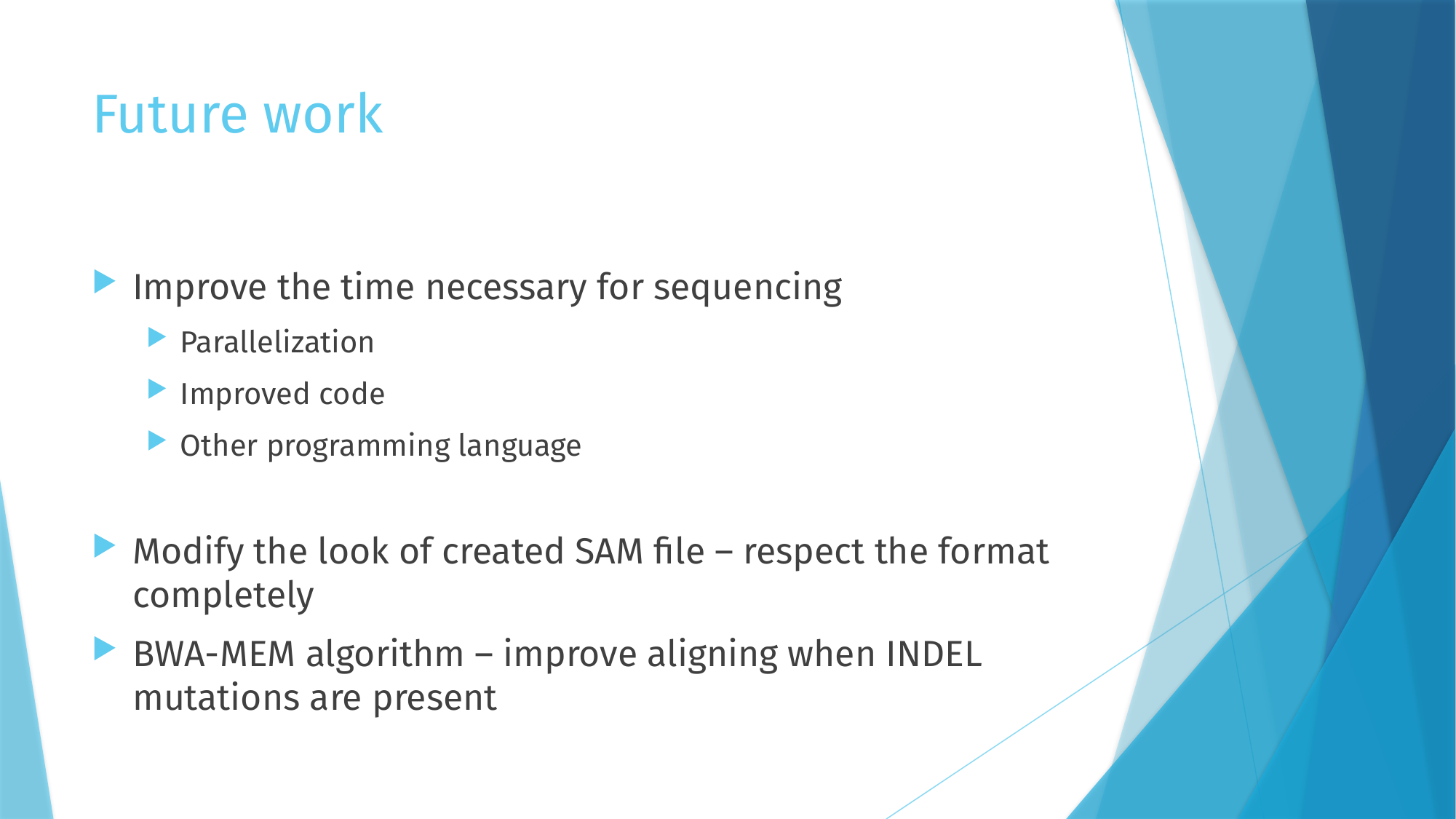

# Future work
Improve the time necessary for sequencing
Parallelization
Improved code
Other programming language

Modify the look of created SAM file – respect the format completely
BWA-MEM algorithm – improve aligning when INDEL mutations are present